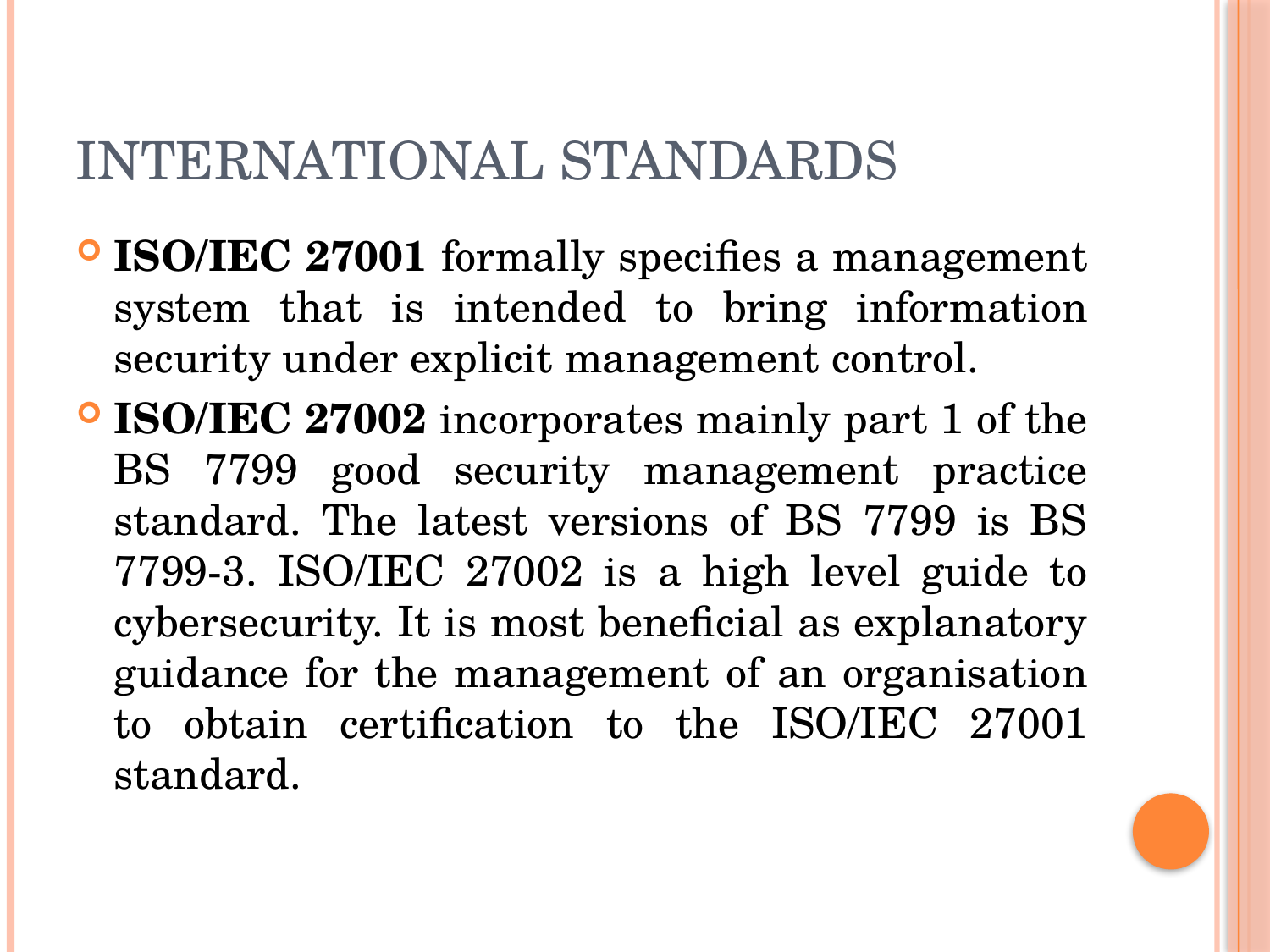

# International Standards
ISO/IEC 27001 formally specifies a management system that is intended to bring information security under explicit management control.
ISO/IEC 27002 incorporates mainly part 1 of the BS 7799 good security management practice standard. The latest versions of BS 7799 is BS 7799-3. ISO/IEC 27002 is a high level guide to cybersecurity. It is most beneficial as explanatory guidance for the management of an organisation to obtain certification to the ISO/IEC 27001 standard.